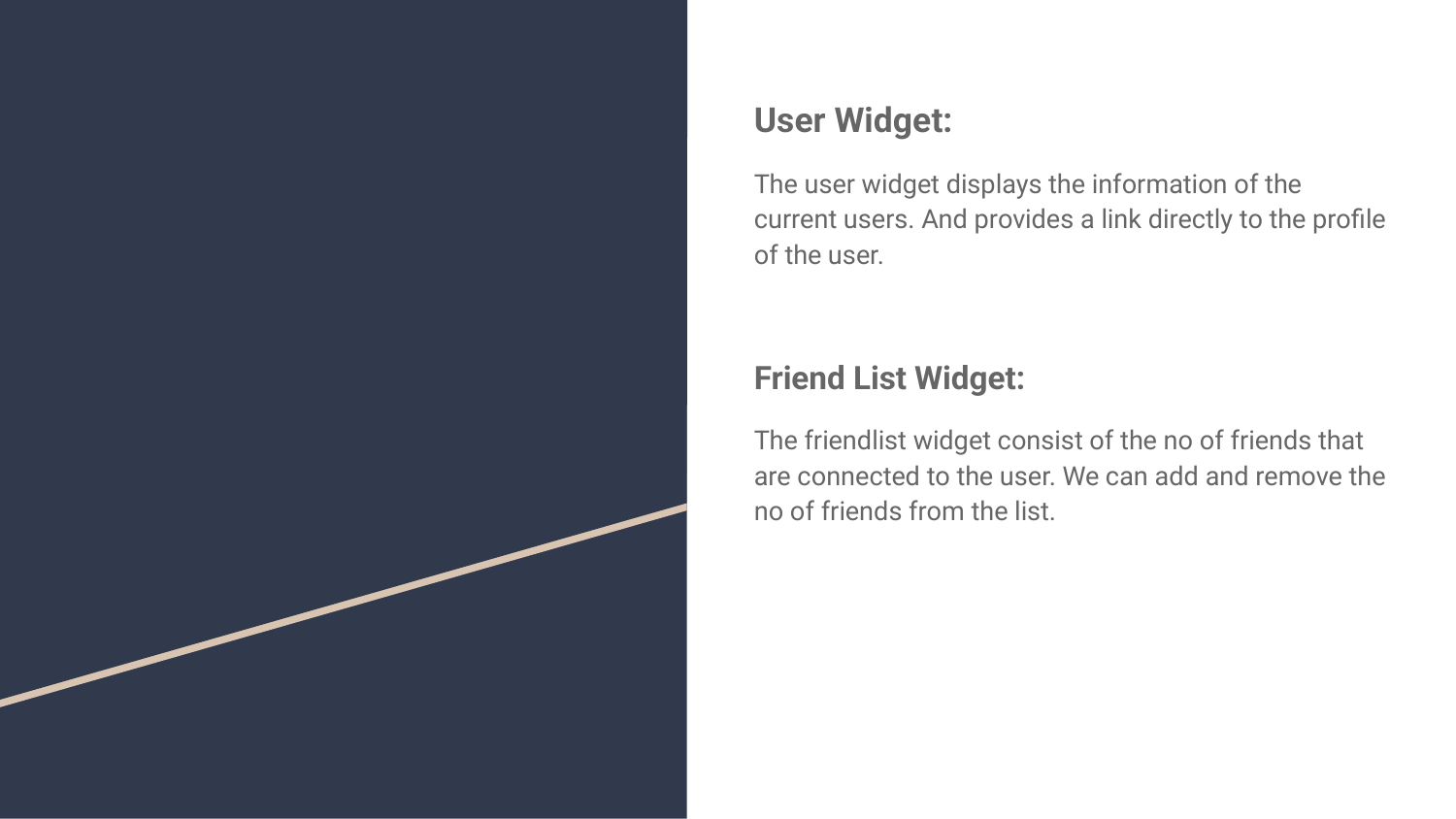

#
User Widget:
The user widget displays the information of the current users. And provides a link directly to the profile of the user.

Friend List Widget:
The friendlist widget consist of the no of friends that are connected to the user. We can add and remove the no of friends from the list.